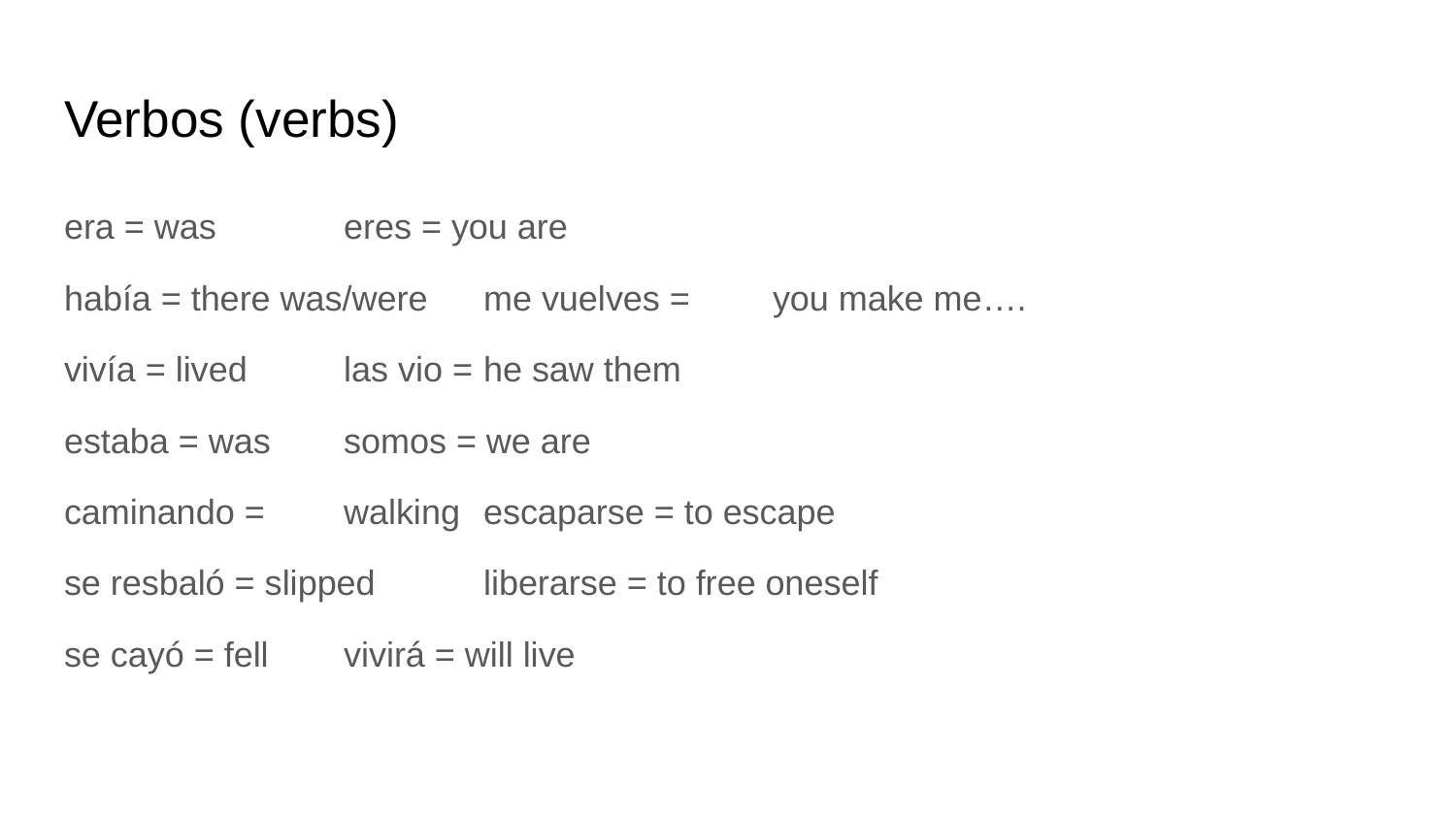

# Verbos (verbs)
era = was				eres = you are
había = there was/were	me vuelves =	 you make me….
vivía = lived				las vio =	he saw them
estaba = was				somos = we are
caminando =	walking		escaparse = to escape
se resbaló = slipped		liberarse = to free oneself
se cayó = fell				vivirá = will live